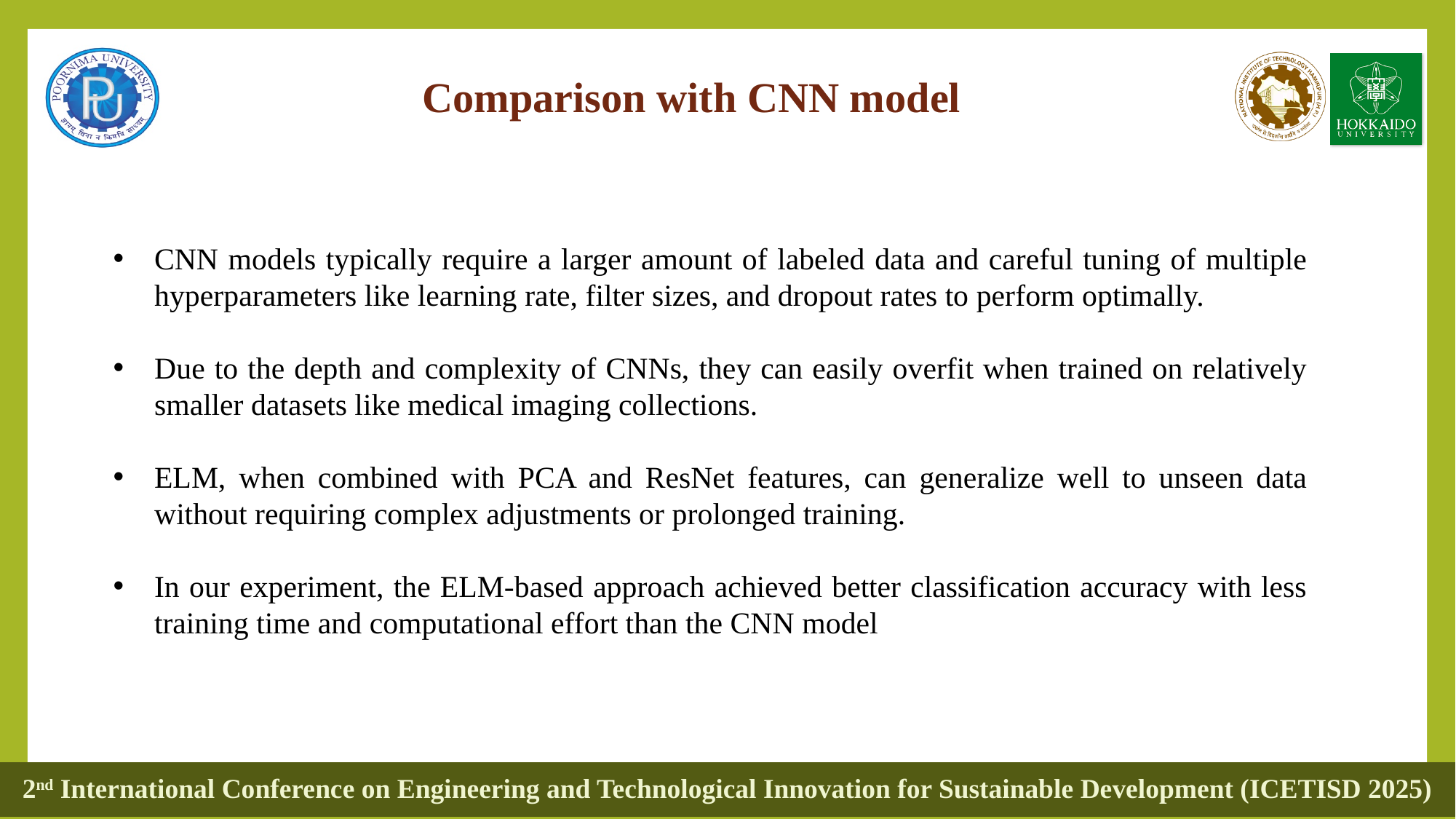

# Comparison with CNN model
CNN models typically require a larger amount of labeled data and careful tuning of multiple hyperparameters like learning rate, filter sizes, and dropout rates to perform optimally.

Due to the depth and complexity of CNNs, they can easily overfit when trained on relatively smaller datasets like medical imaging collections.

ELM, when combined with PCA and ResNet features, can generalize well to unseen data without requiring complex adjustments or prolonged training.

In our experiment, the ELM-based approach achieved better classification accuracy with less training time and computational effort than the CNN model
2nd International Conference on Engineering and Technological Innovation for Sustainable Development (ICETISD 2025)